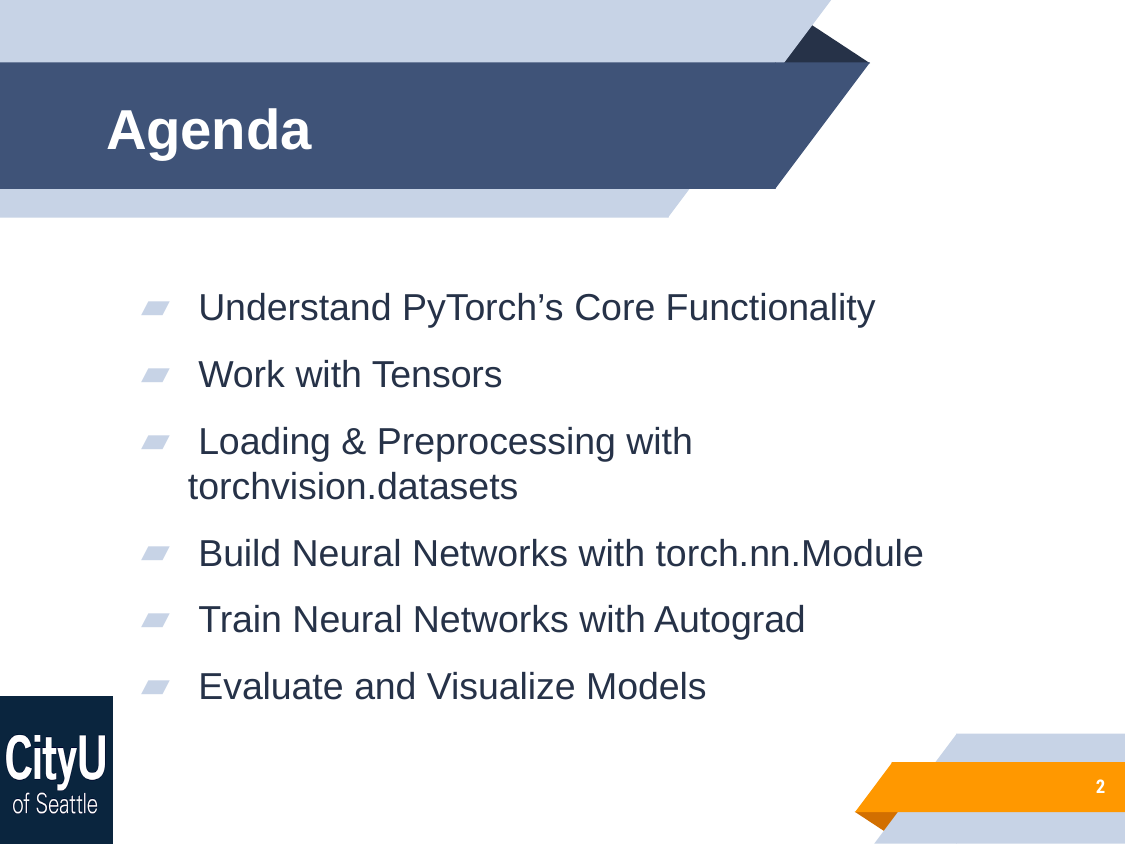

# Agenda
 Understand PyTorch’s Core Functionality
 Work with Tensors
 Loading & Preprocessing with   torchvision.datasets
 Build Neural Networks with torch.nn.Module
 Train Neural Networks with Autograd
 Evaluate and Visualize Models
2